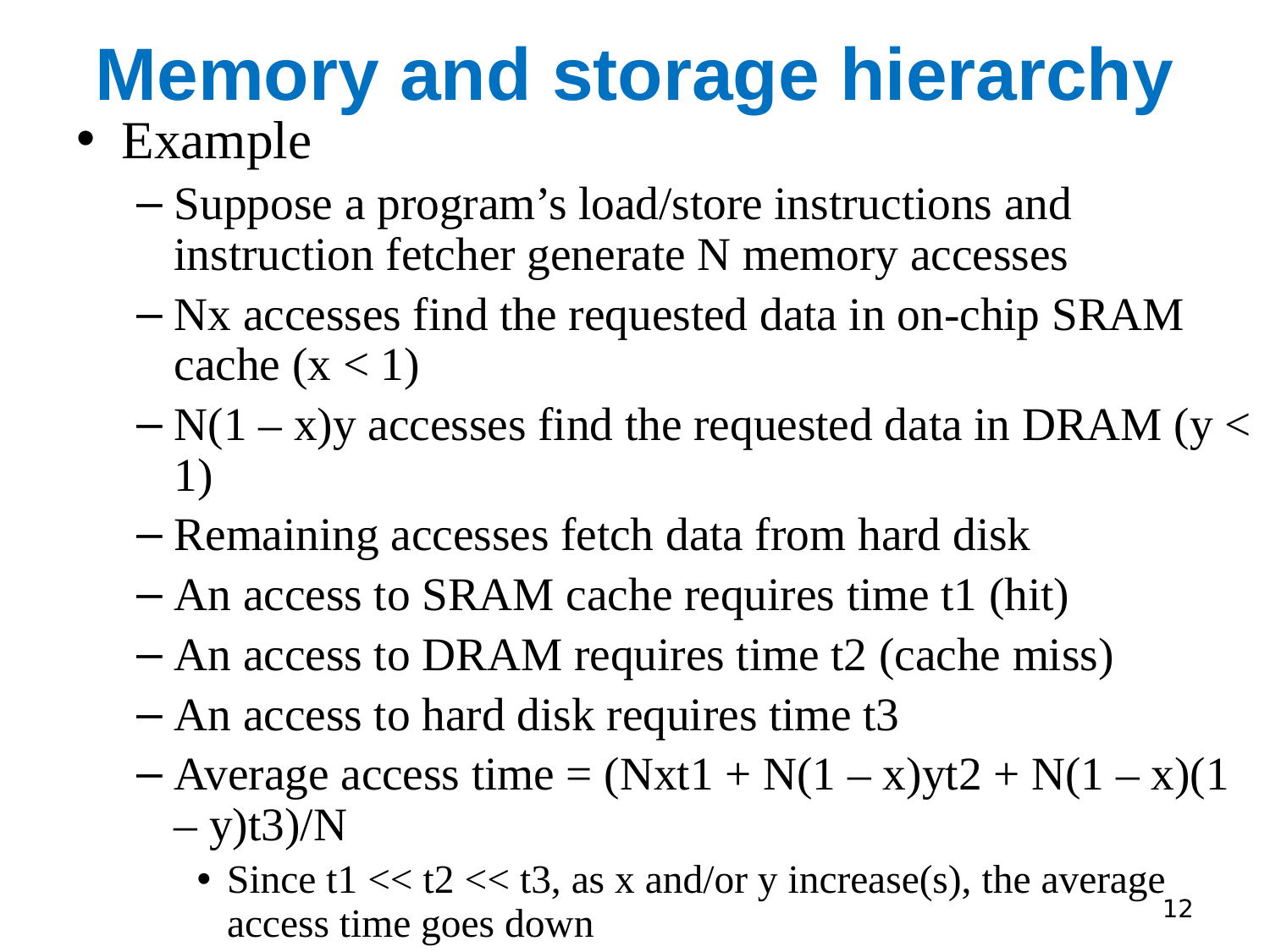

# Memory and storage hierarchy
Example
Suppose a program’s load/store instructions and instruction fetcher generate N memory accesses
Nx accesses find the requested data in on-chip SRAM cache (x < 1)
N(1 – x)y accesses find the requested data in DRAM (y < 1)
Remaining accesses fetch data from hard disk
An access to SRAM cache requires time t1 (hit)
An access to DRAM requires time t2 (cache miss)
An access to hard disk requires time t3
Average access time = (Nxt1 + N(1 – x)yt2 + N(1 – x)(1 – y)t3)/N
Since t1 << t2 << t3, as x and/or y increase(s), the average access time goes down

12